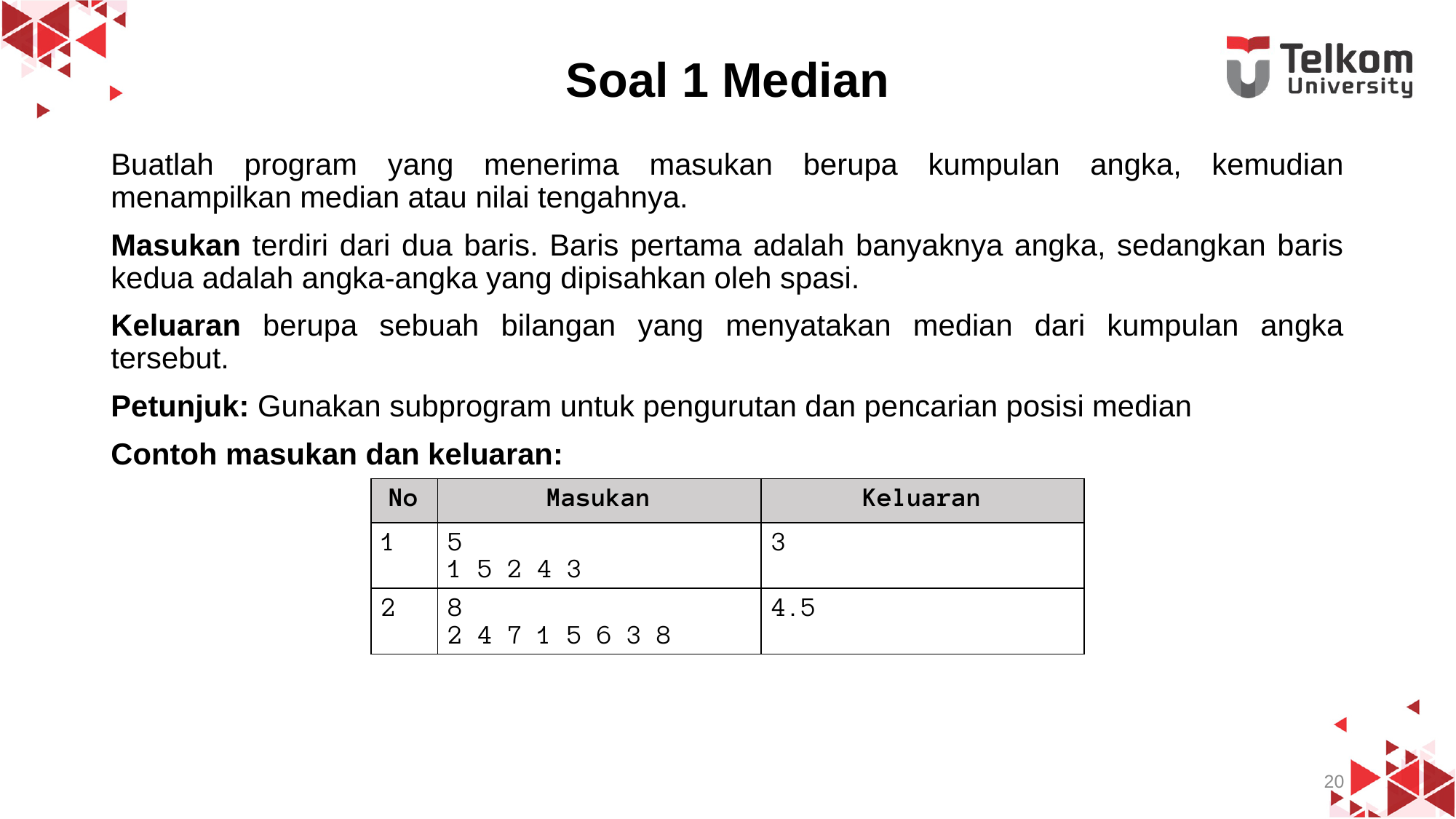

# Soal 1 Median
Buatlah program yang menerima masukan berupa kumpulan angka, kemudian menampilkan median atau nilai tengahnya.
Masukan terdiri dari dua baris. Baris pertama adalah banyaknya angka, sedangkan baris kedua adalah angka-angka yang dipisahkan oleh spasi.
Keluaran berupa sebuah bilangan yang menyatakan median dari kumpulan angka tersebut.
Petunjuk: Gunakan subprogram untuk pengurutan dan pencarian posisi median
Contoh masukan dan keluaran:

| No | Masukan | Keluaran |
| --- | --- | --- |
| 1 | 5 1 5 2 4 3 | 3 |
| 2 | 8 2 4 7 1 5 6 3 8 | 4.5 |
20